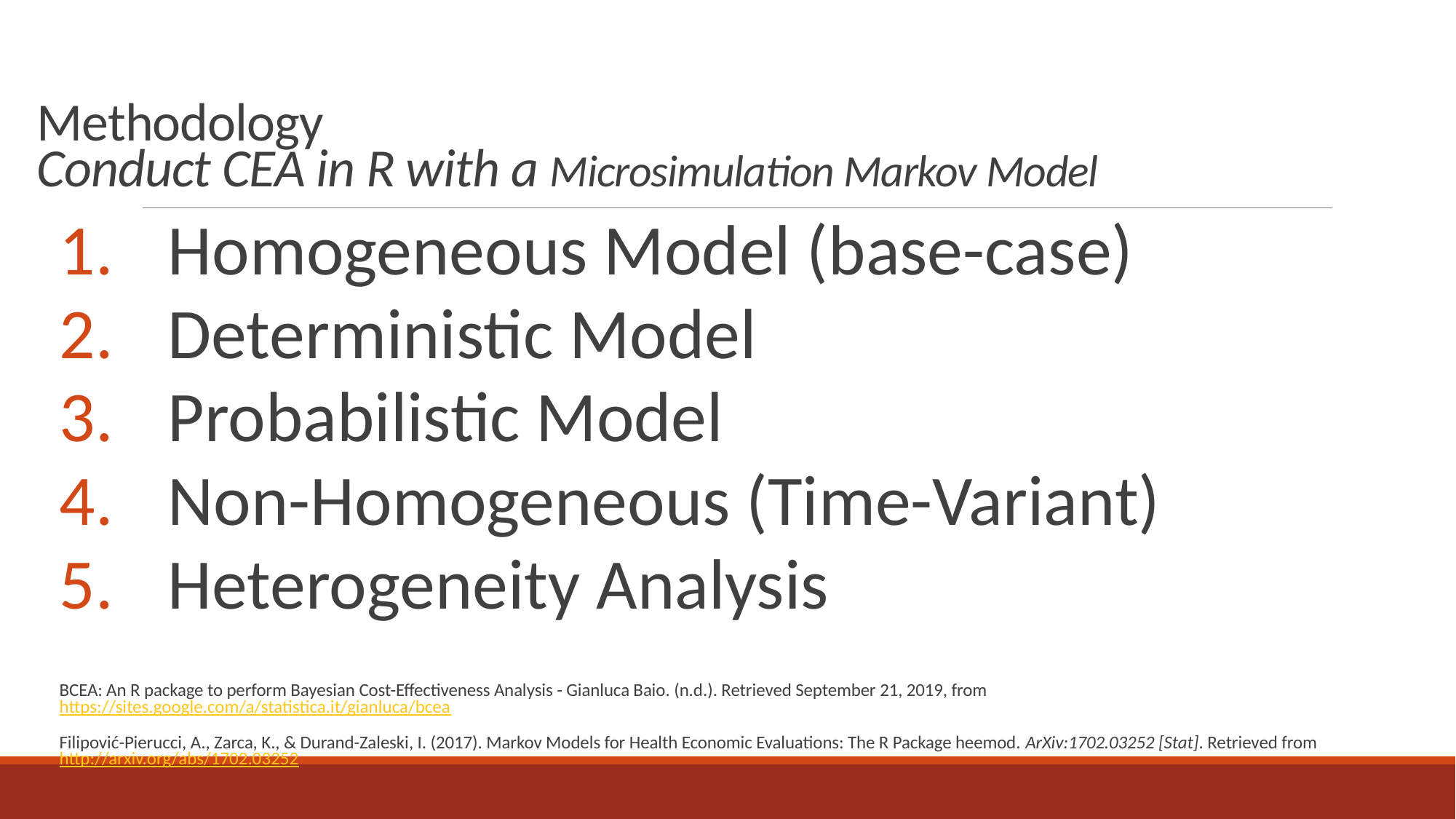

# Methodology Conduct CEA in R with a Microsimulation Markov Model
Homogeneous Model (base-case)
Deterministic Model
Probabilistic Model
Non-Homogeneous (Time-Variant)
Heterogeneity Analysis

BCEA: An R package to perform Bayesian Cost-Effectiveness Analysis - Gianluca Baio. (n.d.). Retrieved September 21, 2019, from https://sites.google.com/a/statistica.it/gianluca/bcea
Filipović-Pierucci, A., Zarca, K., & Durand-Zaleski, I. (2017). Markov Models for Health Economic Evaluations: The R Package heemod. ArXiv:1702.03252 [Stat]. Retrieved from http://arxiv.org/abs/1702.03252